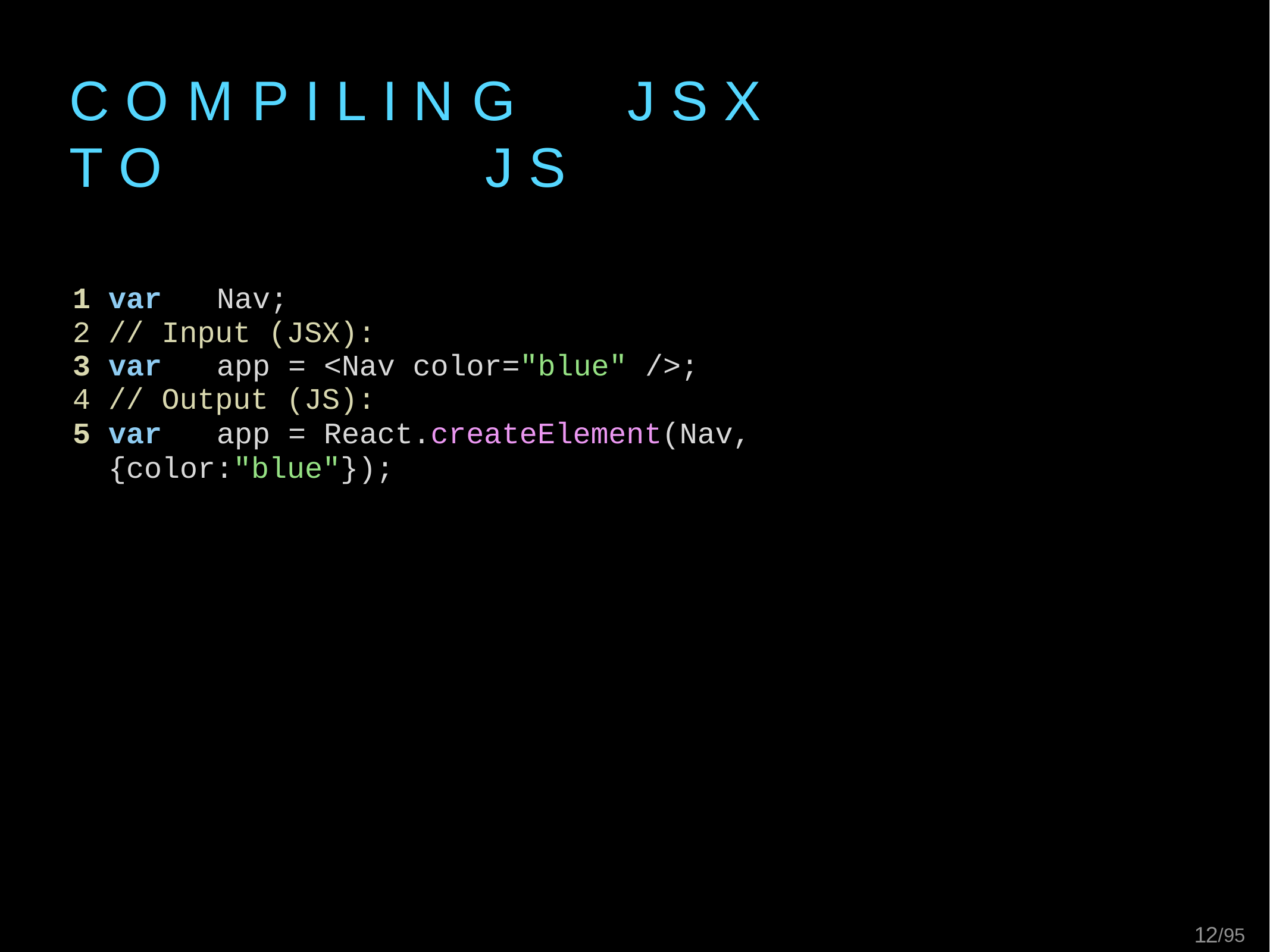

# C O M P I L I N G	J S X	T O	J S
var	Nav;
// Input (JSX):
var	app	= <Nav color="blue"	/>;
// Output (JS):
var	app	=	React.createElement(Nav, {color:"blue"});
12/95